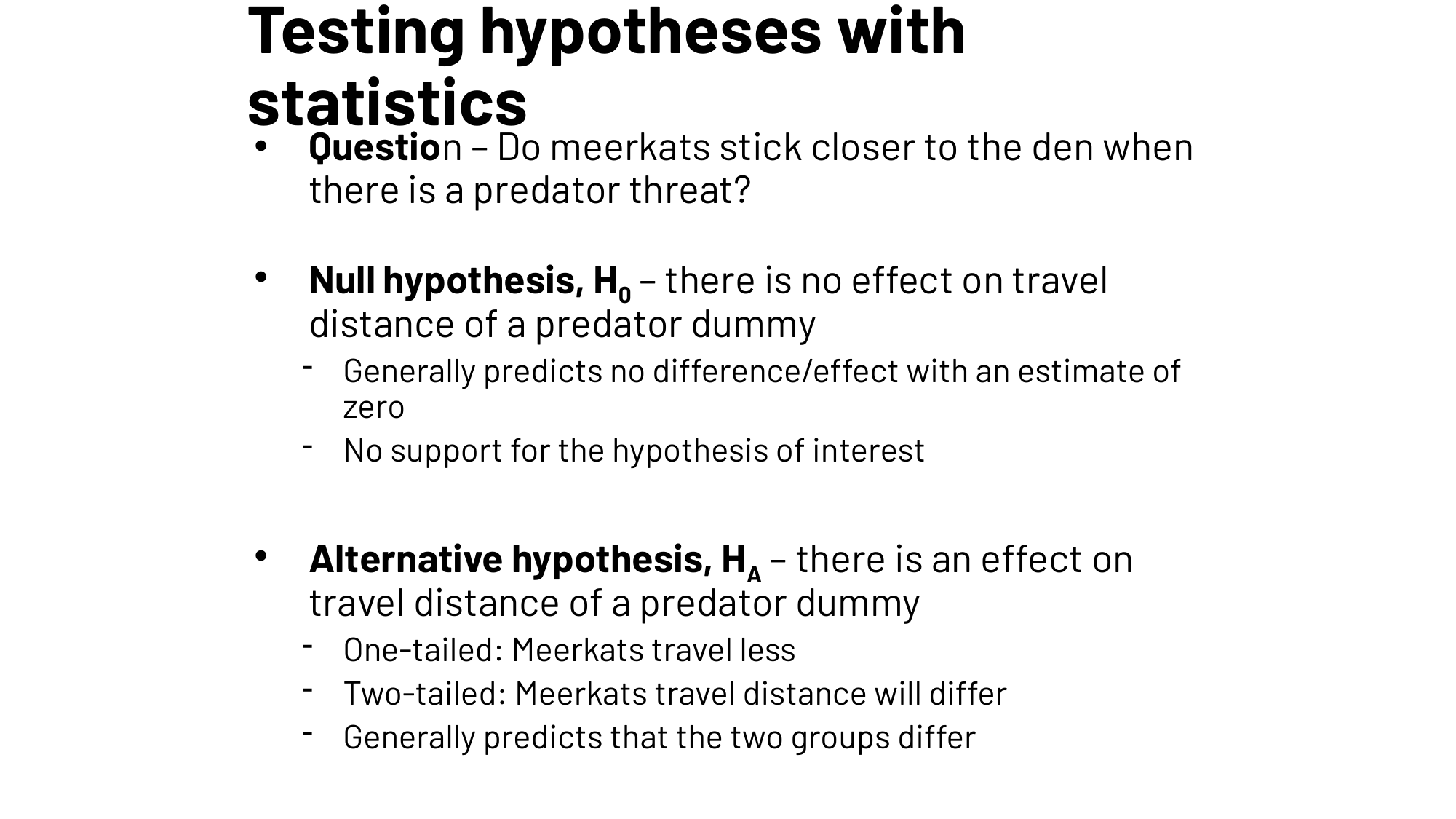

# Testing hypotheses with statistics
Question – Do meerkats stick closer to the den when there is a predator threat?

Null hypothesis, H0 – there is no effect on travel distance of a predator dummy
Generally predicts no difference/effect with an estimate of zero
No support for the hypothesis of interest

Alternative hypothesis, HA – there is an effect on travel distance of a predator dummy
One-tailed: Meerkats travel less
Two-tailed: Meerkats travel distance will differ
Generally predicts that the two groups differ